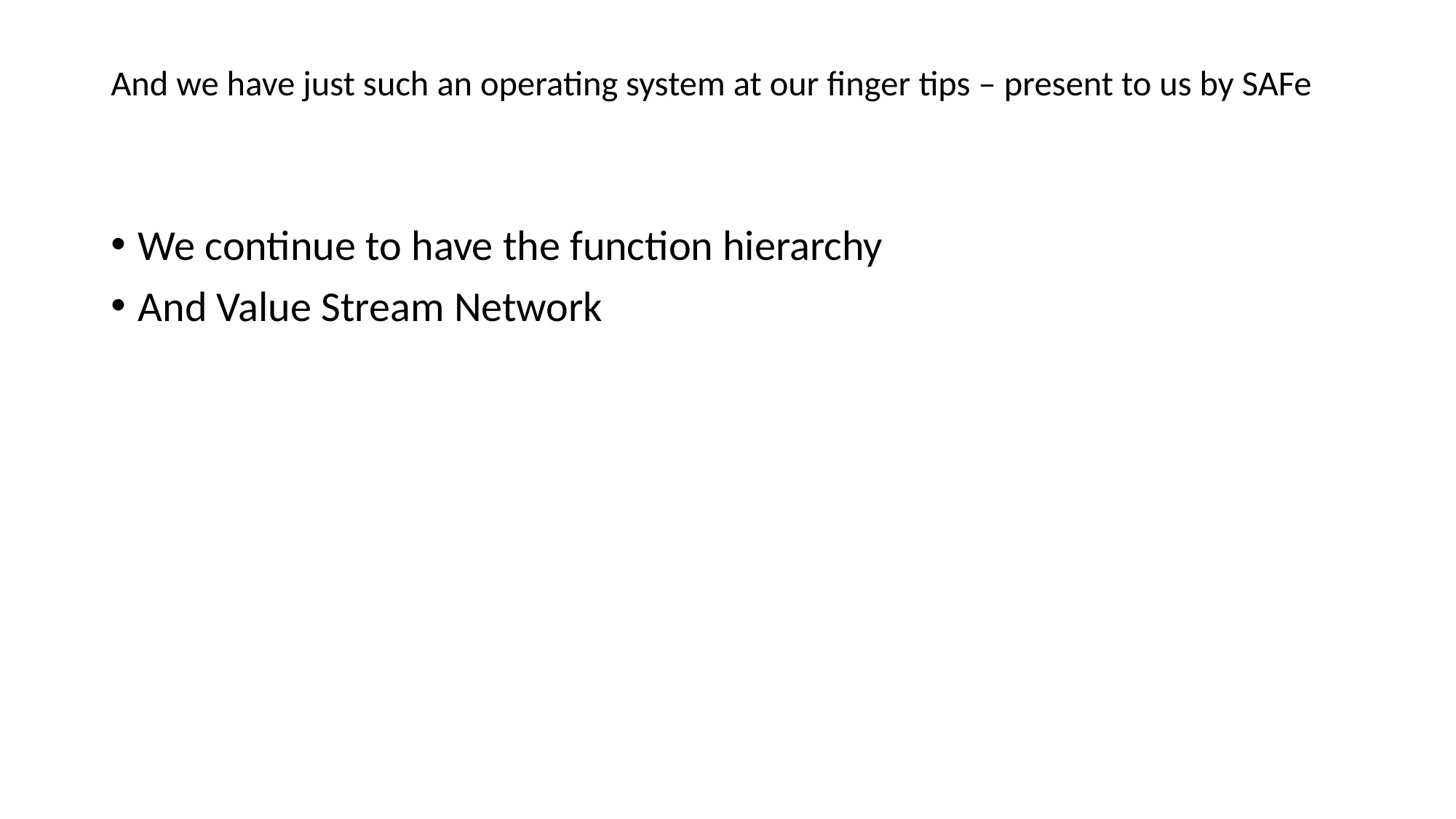

# And we have just such an operating system at our finger tips – present to us by SAFe
We continue to have the function hierarchy
And Value Stream Network